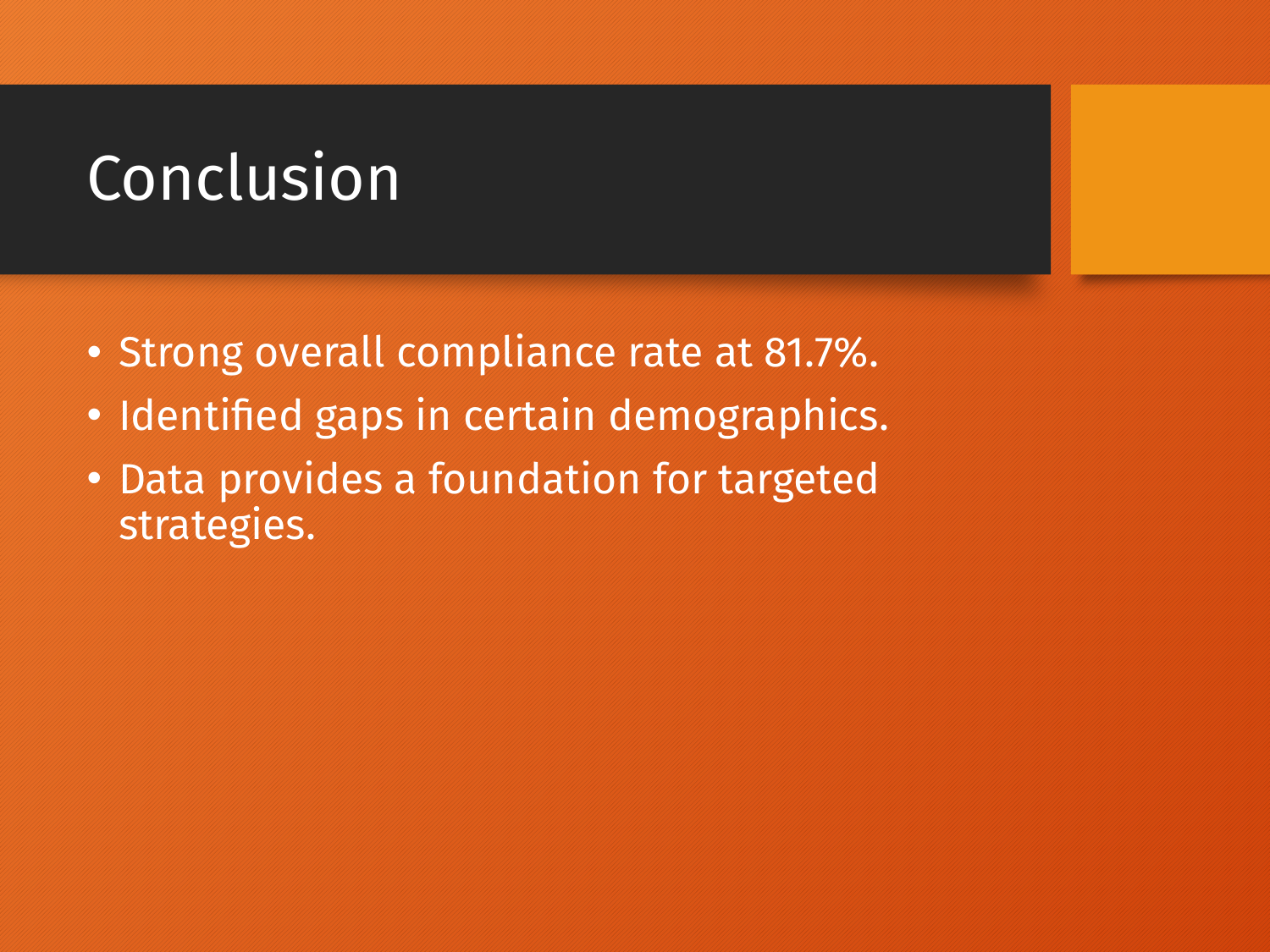

# Conclusion
Strong overall compliance rate at 81.7%.
Identified gaps in certain demographics.
Data provides a foundation for targeted strategies.